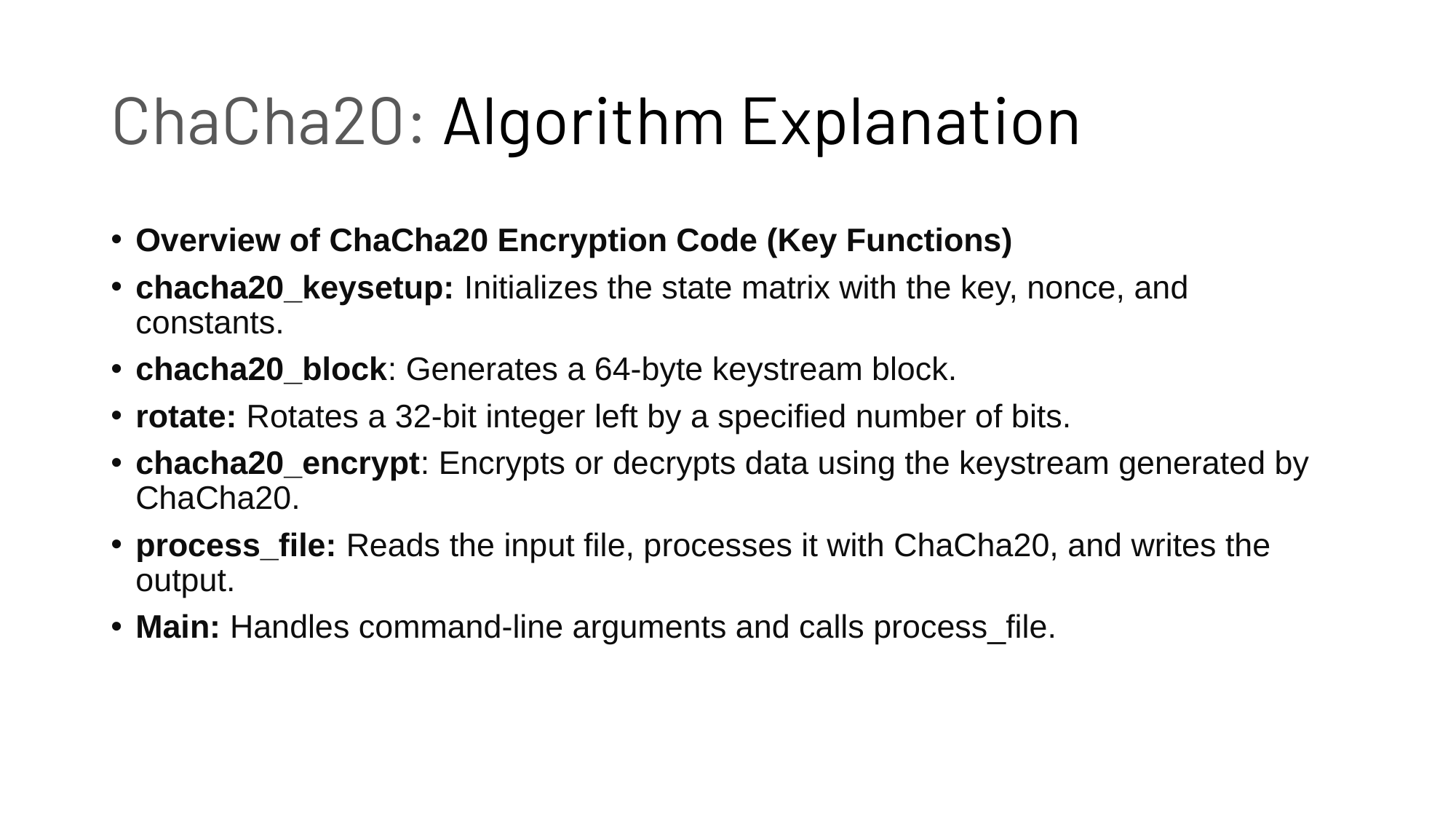

# ChaCha20: Algorithm Explanation
Overview of ChaCha20 Encryption Code (Key Functions)
chacha20_keysetup: Initializes the state matrix with the key, nonce, and constants.
chacha20_block: Generates a 64-byte keystream block.
rotate: Rotates a 32-bit integer left by a specified number of bits.
chacha20_encrypt: Encrypts or decrypts data using the keystream generated by ChaCha20.
process_file: Reads the input file, processes it with ChaCha20, and writes the output.
Main: Handles command-line arguments and calls process_file.